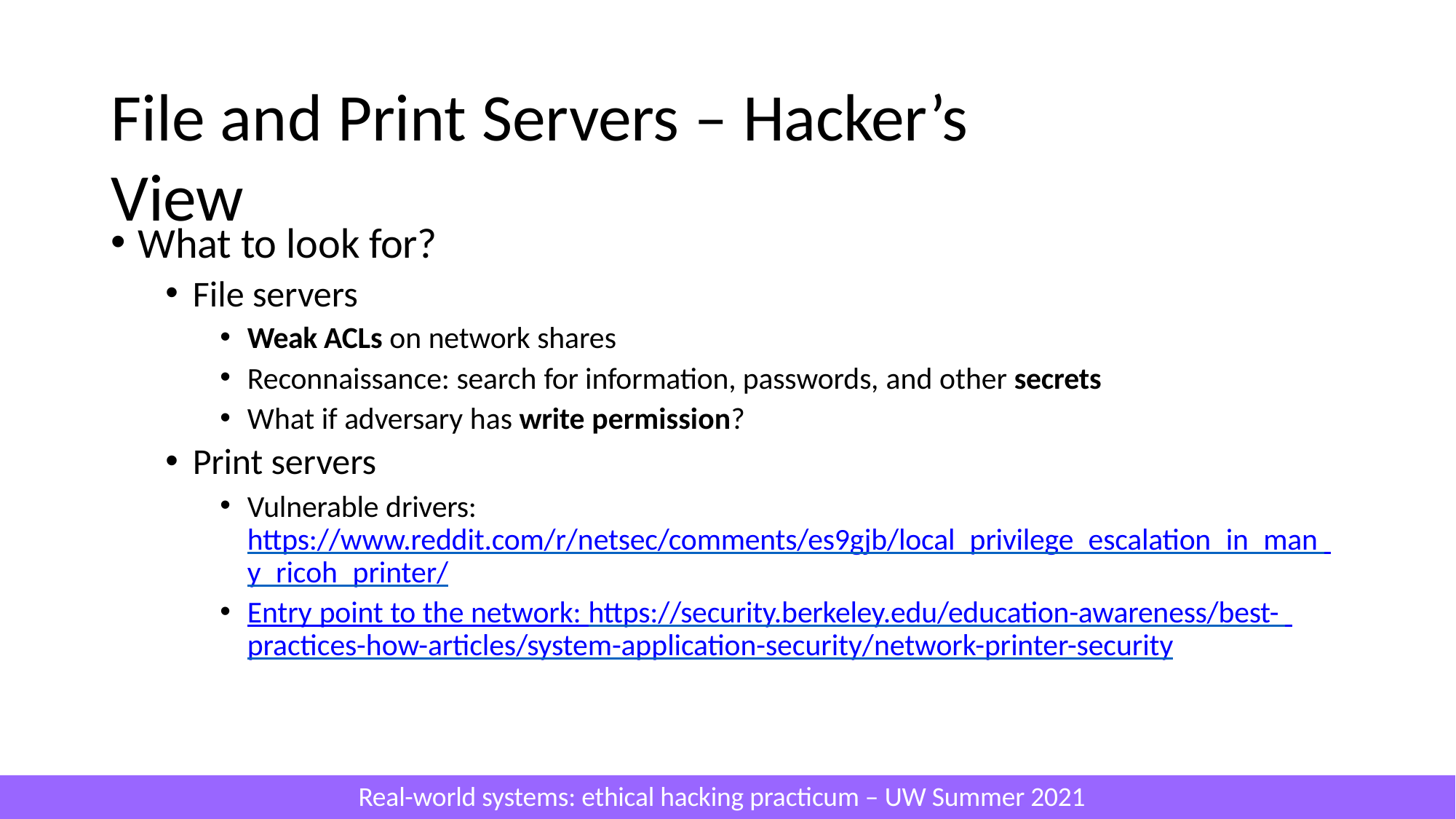

# File and Print Servers – Hacker’s View
What to look for?
File servers
Weak ACLs on network shares
Reconnaissance: search for information, passwords, and other secrets
What if adversary has write permission?
Print servers
Vulnerable drivers:  https://www.reddit.com/r/netsec/comments/es9gjb/local_privilege_escalation_in_man  y_ricoh_printer/
Entry point to the network: https://security.berkeley.edu/education-awareness/best-  practices-how-articles/system-application-security/network-printer-security
Real-world systems: ethical hacking practicum – UW Summer 2021